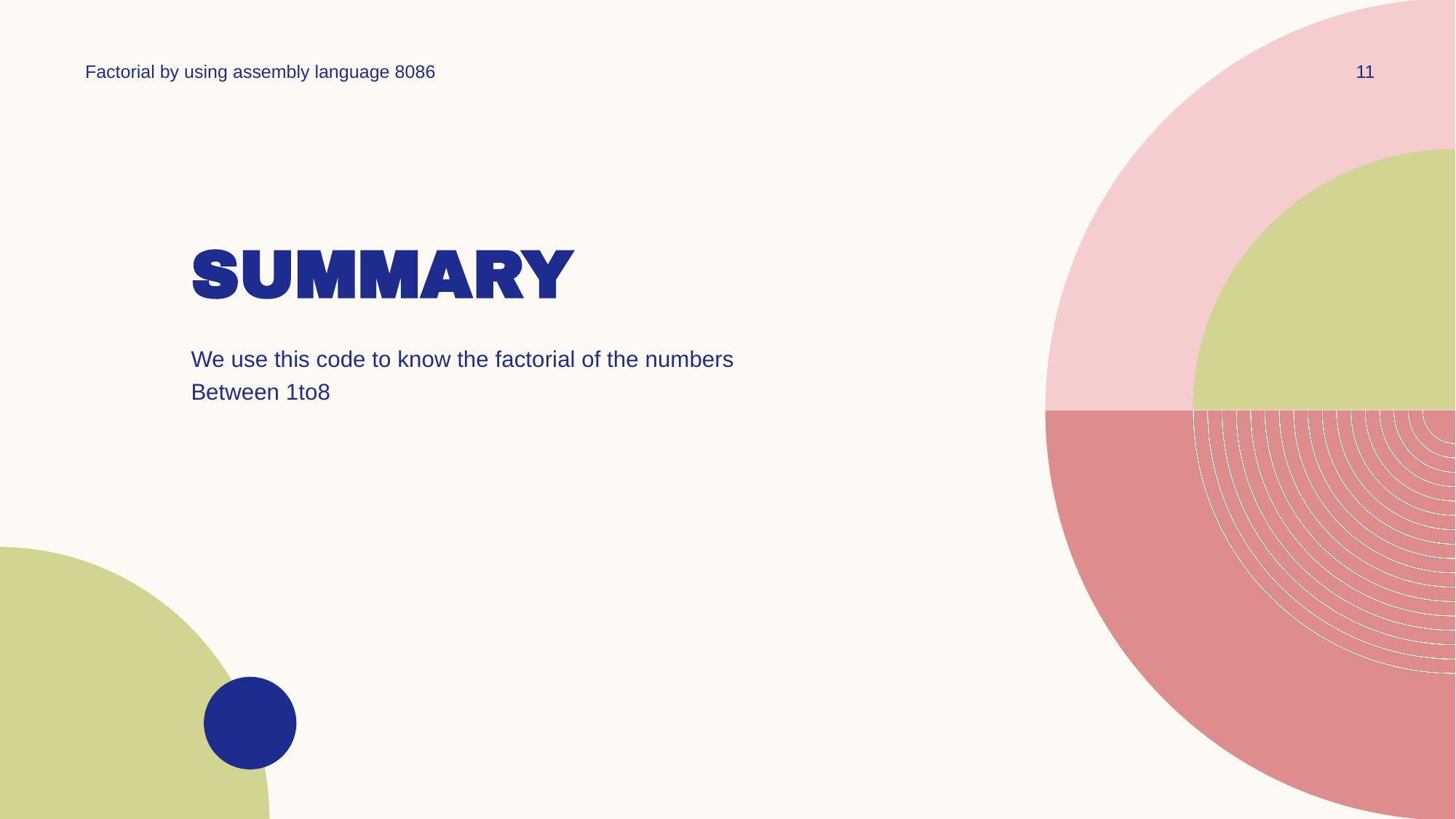

Factorial by using assembly language 8086
11
# SUMMARY
We use this code to know the factorial of the numbers
Between 1to8